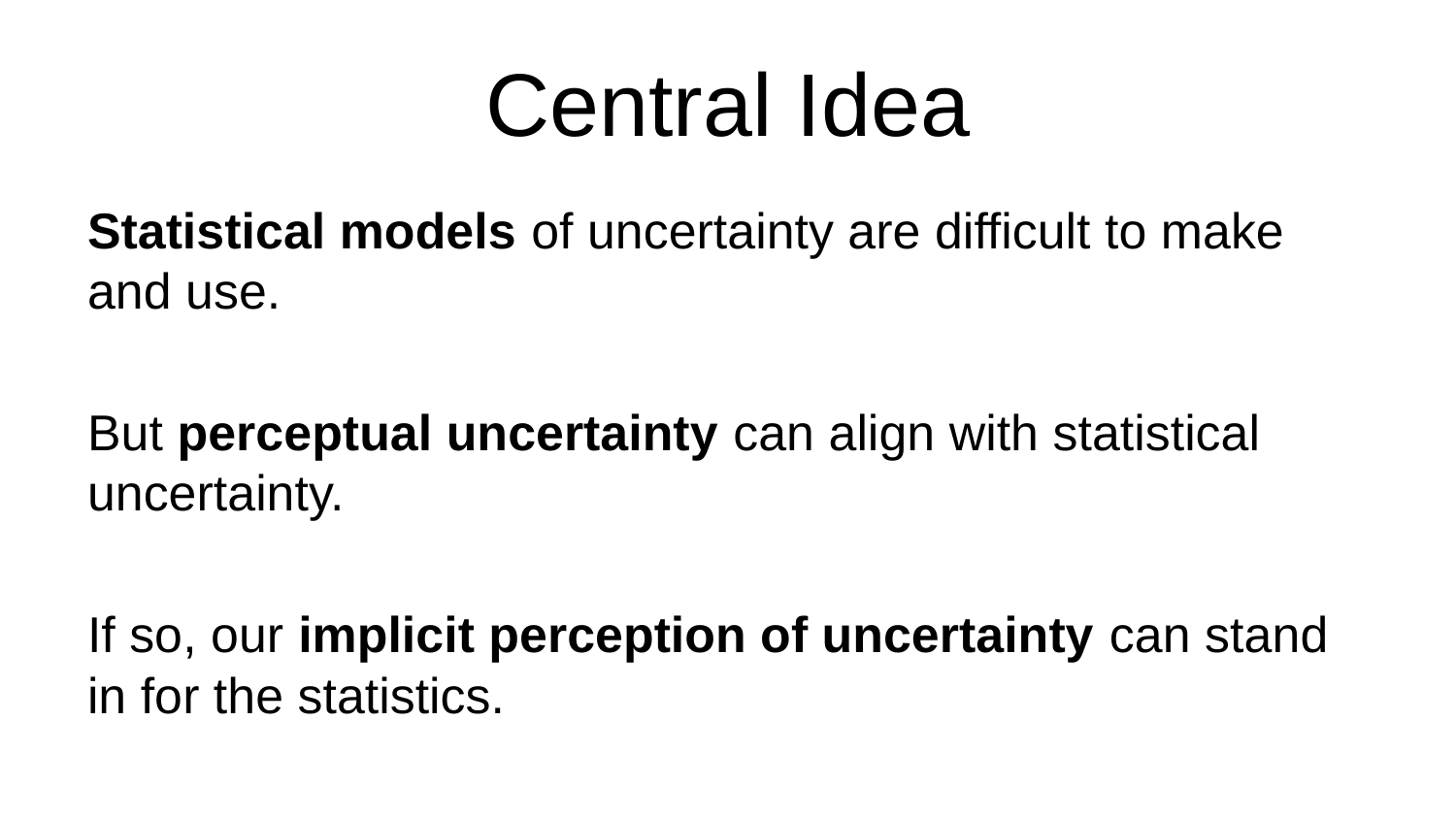

# Central Idea
Statistical models of uncertainty are difficult to make and use.

But perceptual uncertainty can align with statistical uncertainty.

If so, our implicit perception of uncertainty can stand in for the statistics.